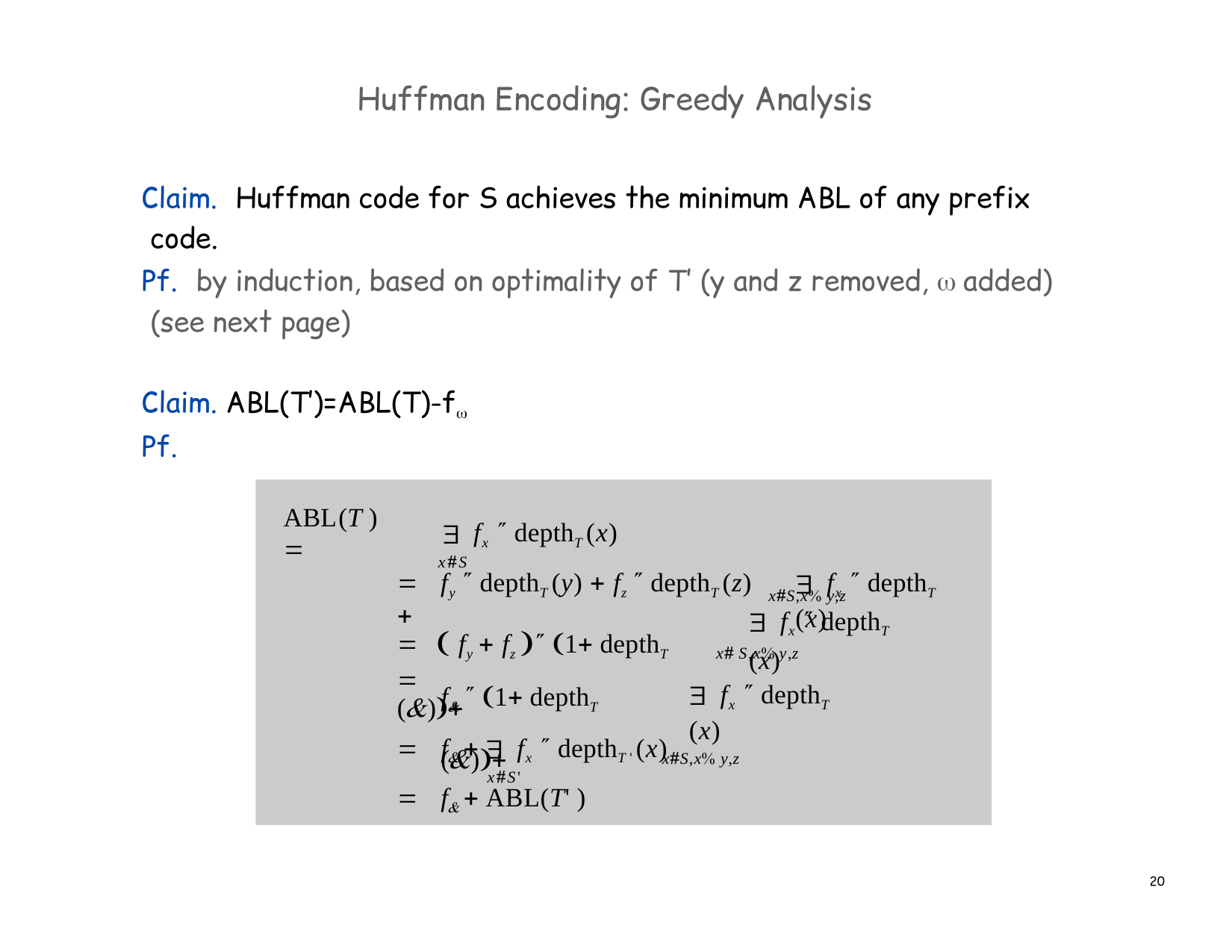

Huffman Encoding: Greedy Analysis

Claim.	Huffman code for S achieves the minimum ABL of any prefix  code.
Pf.	by induction, based on optimality of T’ (y and z removed, ω added)  (see next page)

Claim. ABL(T’)=ABL(T)-fω
Pf.

∃ fx ″ depthT (x)
x#S
=	fy ″ depthT (y) + fz ″ depthT (z) +
ABL(T )	=
∃ fx ″ depthT (x)
x#S,x% y,z
∃ fx ″ depthT (x)
=	( fy + fz )″ (1+ depthT (&))+
x#S,x% y,z
=
∃ fx ″ depthT (x)
x#S,x% y,z
f& ″ (1+ depthT (&))+
=	f& + ∃ fx ″ depthT ' (x)
x#S'
=	f& + ABL(T' )
20